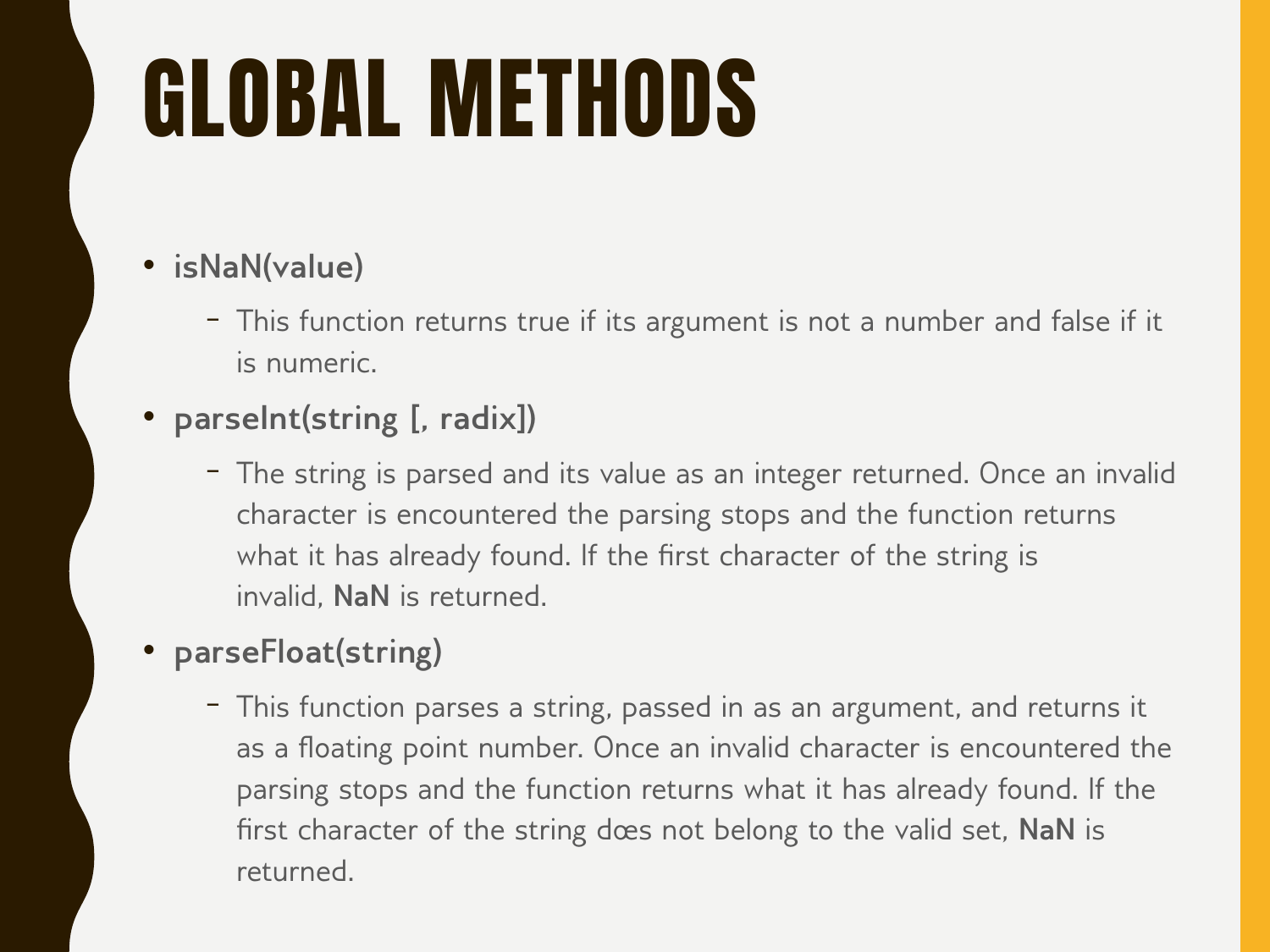

# Global methods
isNaN(value)
This function returns true if its argument is not a number and false if it is numeric.
parseInt(string [, radix])
The string is parsed and its value as an integer returned. Once an invalid character is encountered the parsing stops and the function returns what it has already found. If the first character of the string is invalid, NaN is returned.
parseFloat(string)
This function parses a string, passed in as an argument, and returns it as a floating point number. Once an invalid character is encountered the parsing stops and the function returns what it has already found. If the first character of the string does not belong to the valid set, NaN is returned.